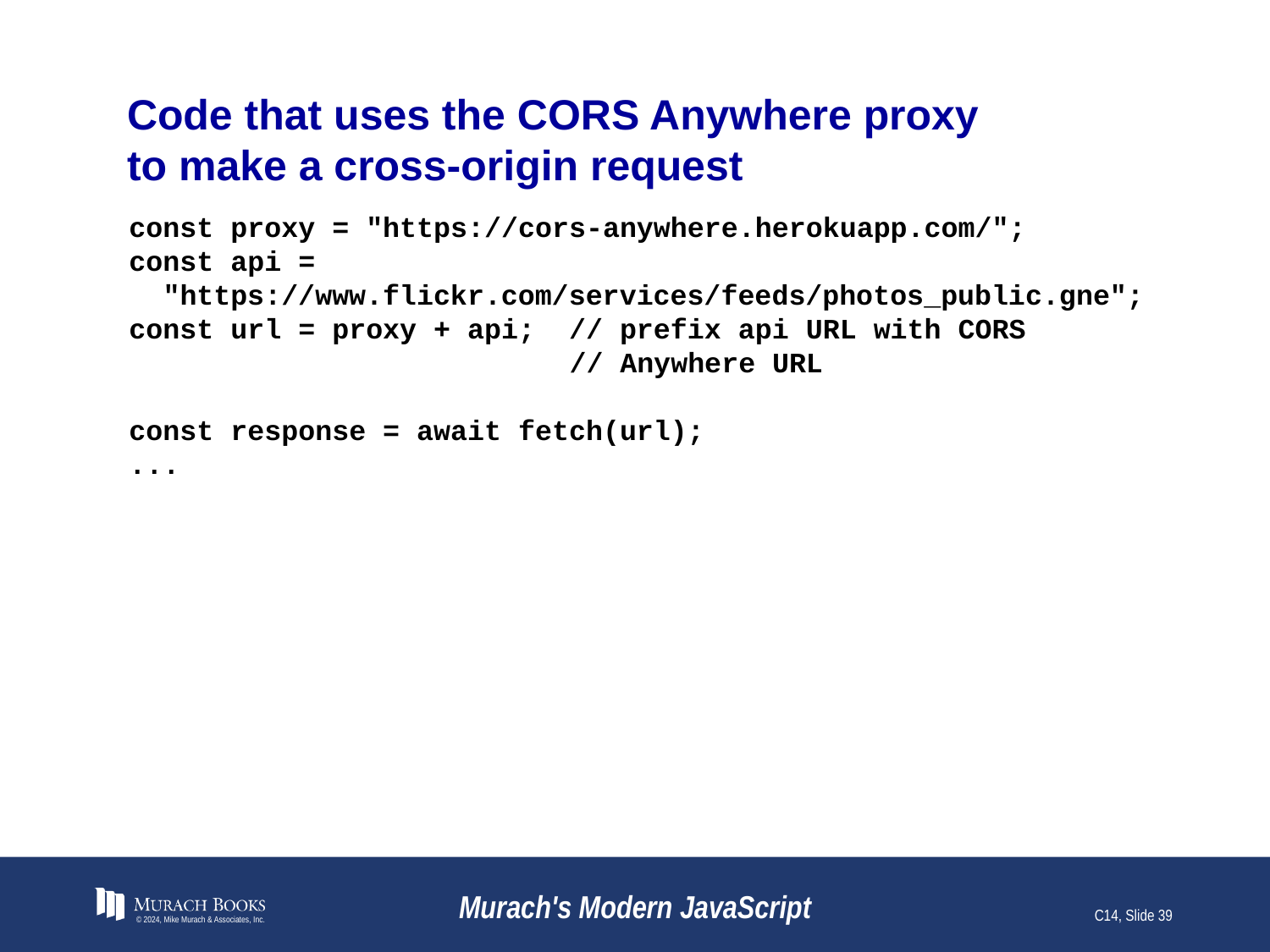

# Code that uses the CORS Anywhere proxy to make a cross-origin request
const proxy = "https://cors-anywhere.herokuapp.com/";
const api =
  "https://www.flickr.com/services/feeds/photos_public.gne";
const url = proxy + api;  // prefix api URL with CORS
                          // Anywhere URL

const response = await fetch(url);
...

© 2024, Mike Murach & Associates, Inc.
Murach's Modern JavaScript

C14, Slide 39